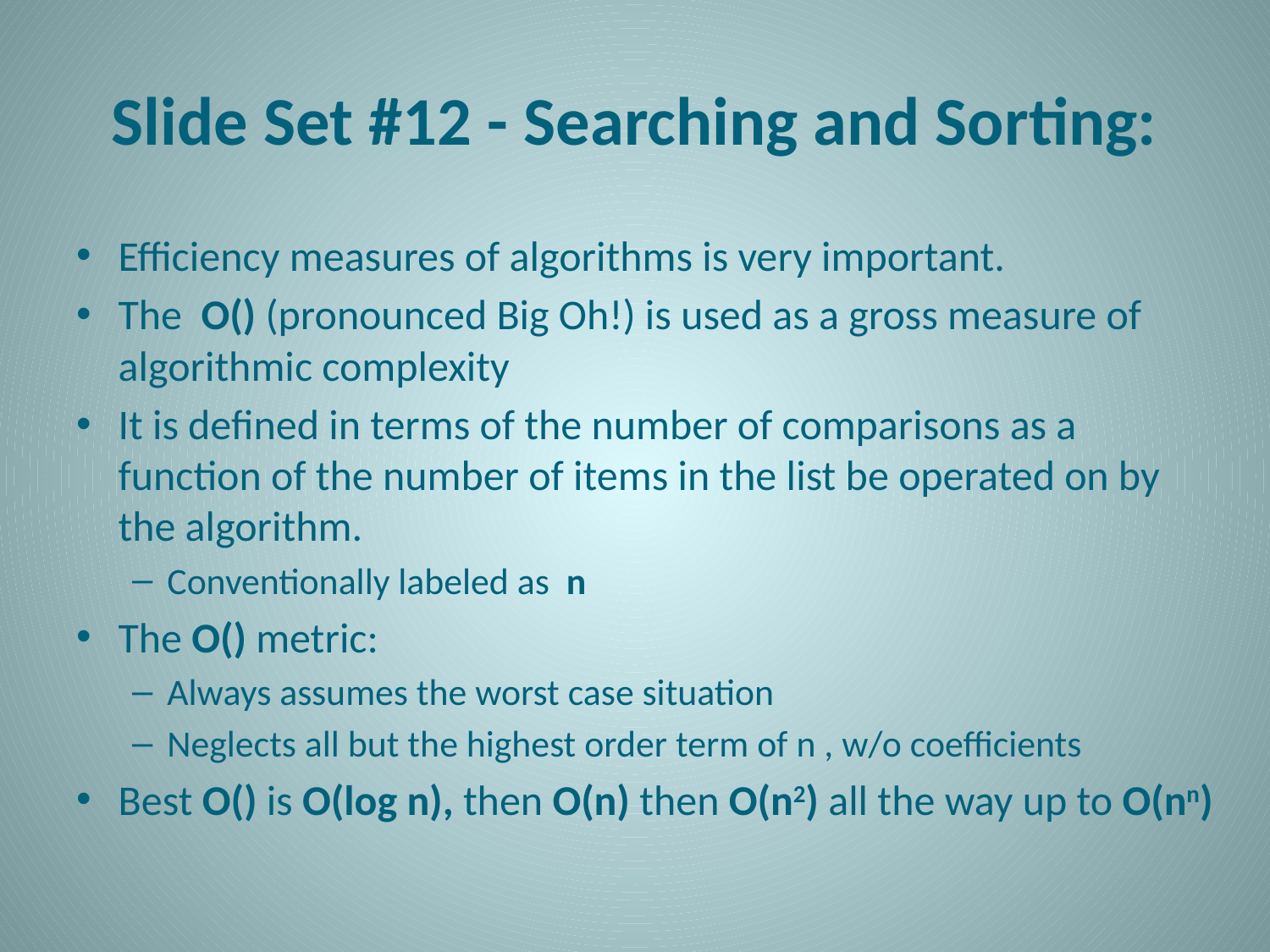

# Slide Set #12 - Searching and Sorting:
Efficiency measures of algorithms is very important.
The  O() (pronounced Big Oh!) is used as a gross measure of algorithmic complexity
It is defined in terms of the number of comparisons as a function of the number of items in the list be operated on by the algorithm.
Conventionally labeled as  n
The O() metric:
Always assumes the worst case situation
Neglects all but the highest order term of n , w/o coefficients
Best O() is O(log n), then O(n) then O(n2) all the way up to O(nn)